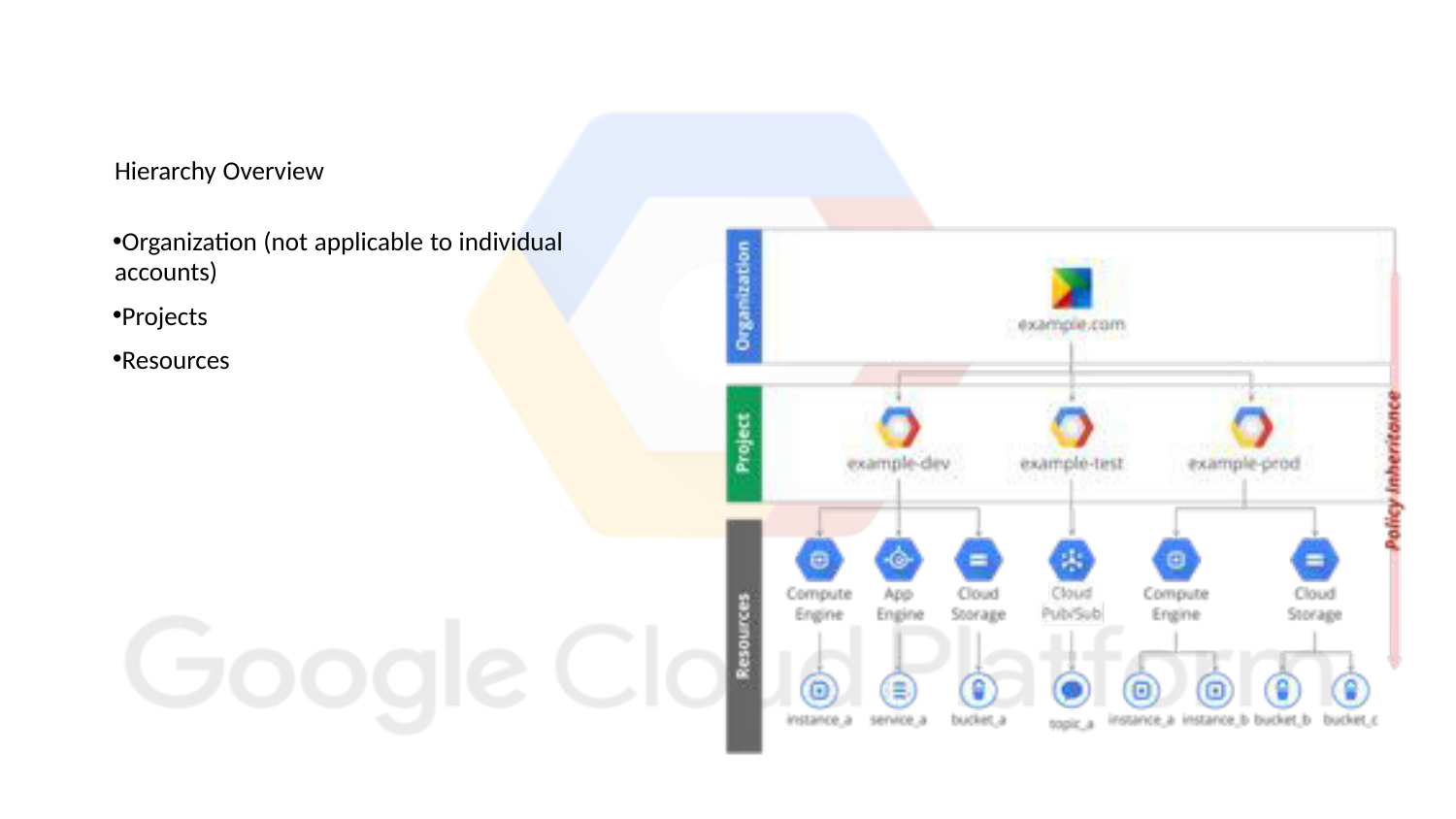

Hierarchy Overview

Organization (not applicable to individual accounts)
Projects
Resources